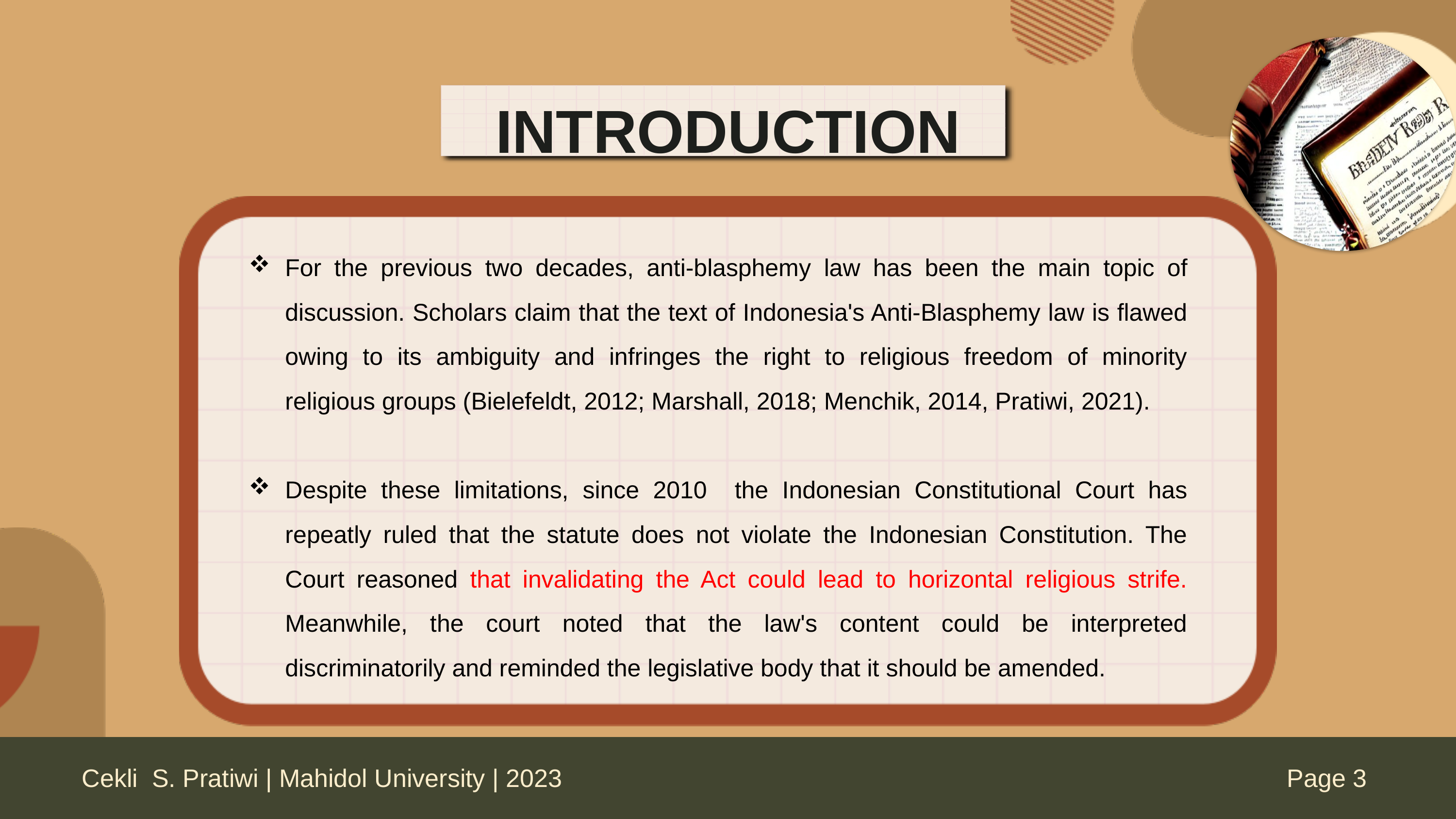

INTRODUCTION

For the previous two decades, anti-blasphemy law has been the main topic of discussion. Scholars claim that the text of Indonesia's Anti-Blasphemy law is flawed owing to its ambiguity and infringes the right to religious freedom of minority religious groups (Bielefeldt, 2012; Marshall, 2018; Menchik, 2014, Pratiwi, 2021).

Despite these limitations, since 2010  the Indonesian Constitutional Court has repeatly ruled that the statute does not violate the Indonesian Constitution. The Court reasoned that invalidating the Act could lead to horizontal religious strife. Meanwhile, the court noted that the law's content could be interpreted discriminatorily and reminded the legislative body that it should be amended.

Cekli  S. Pratiwi | Mahidol University | 2023
Page 3